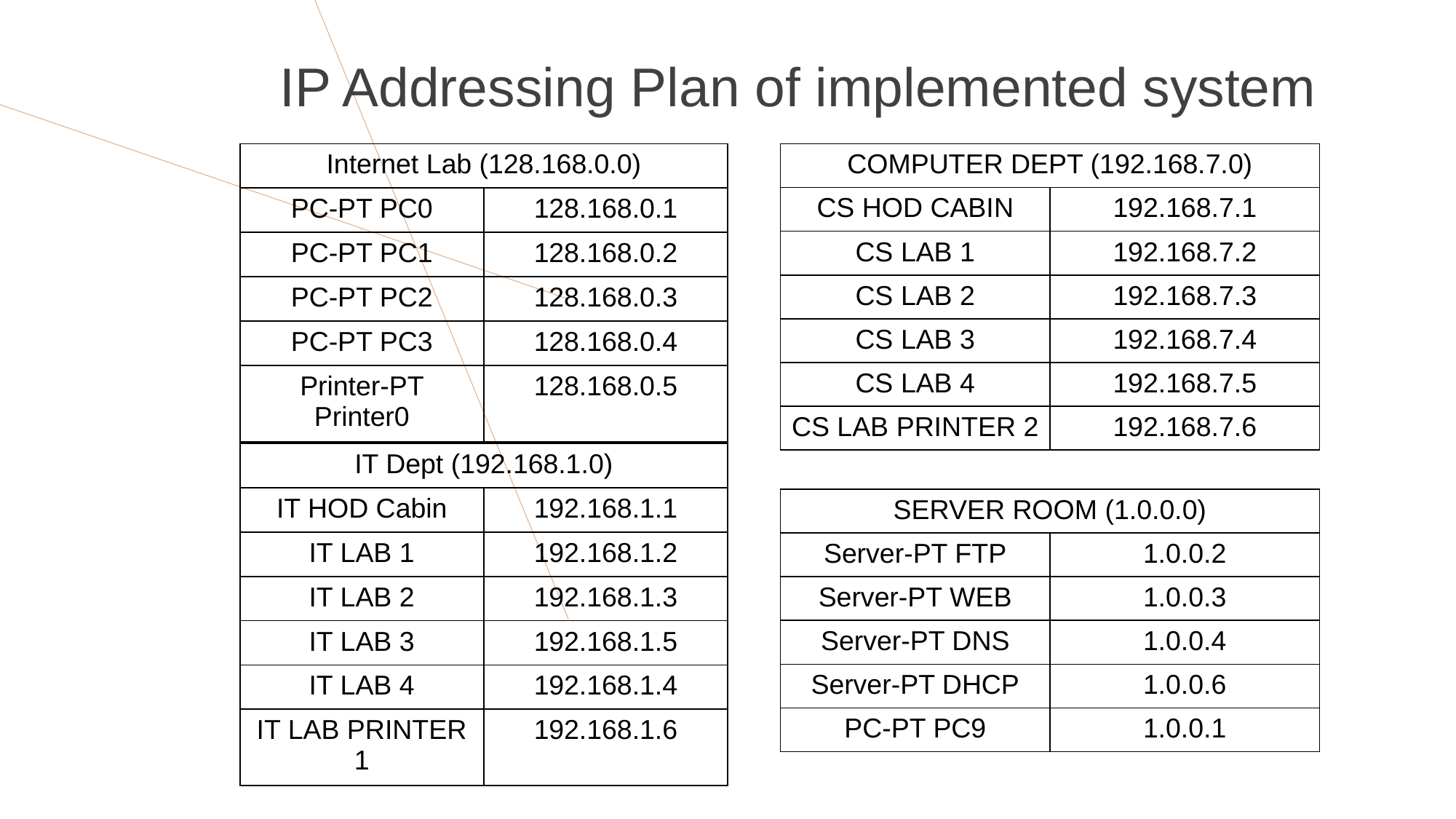

IP Addressing Plan of implemented system
| Internet Lab (128.168.0.0) |  |
| --- | --- |
| PC-PT PC0 | 128.168.0.1 |
| PC-PT PC1 | 128.168.0.2 |
| PC-PT PC2 | 128.168.0.3 |
| PC-PT PC3 | 128.168.0.4 |
| Printer-PT Printer0 | 128.168.0.5 |
| COMPUTER DEPT (192.168.7.0) |  |
| --- | --- |
| CS HOD CABIN | 192.168.7.1 |
| CS LAB 1 | 192.168.7.2 |
| CS LAB 2 | 192.168.7.3 |
| CS LAB 3 | 192.168.7.4 |
| CS LAB 4 | 192.168.7.5 |
| CS LAB PRINTER 2 | 192.168.7.6 |
| IT Dept (192.168.1.0) |  |
| --- | --- |
| IT HOD Cabin | 192.168.1.1 |
| IT LAB 1 | 192.168.1.2 |
| IT LAB 2 | 192.168.1.3 |
| IT LAB 3 | 192.168.1.5 |
| IT LAB 4 | 192.168.1.4 |
| IT LAB PRINTER 1 | 192.168.1.6 |
| SERVER ROOM (1.0.0.0) |  |
| --- | --- |
| Server-PT FTP | 1.0.0.2 |
| Server-PT WEB | 1.0.0.3 |
| Server-PT DNS | 1.0.0.4 |
| Server-PT DHCP | 1.0.0.6 |
| PC-PT PC9 | 1.0.0.1 |